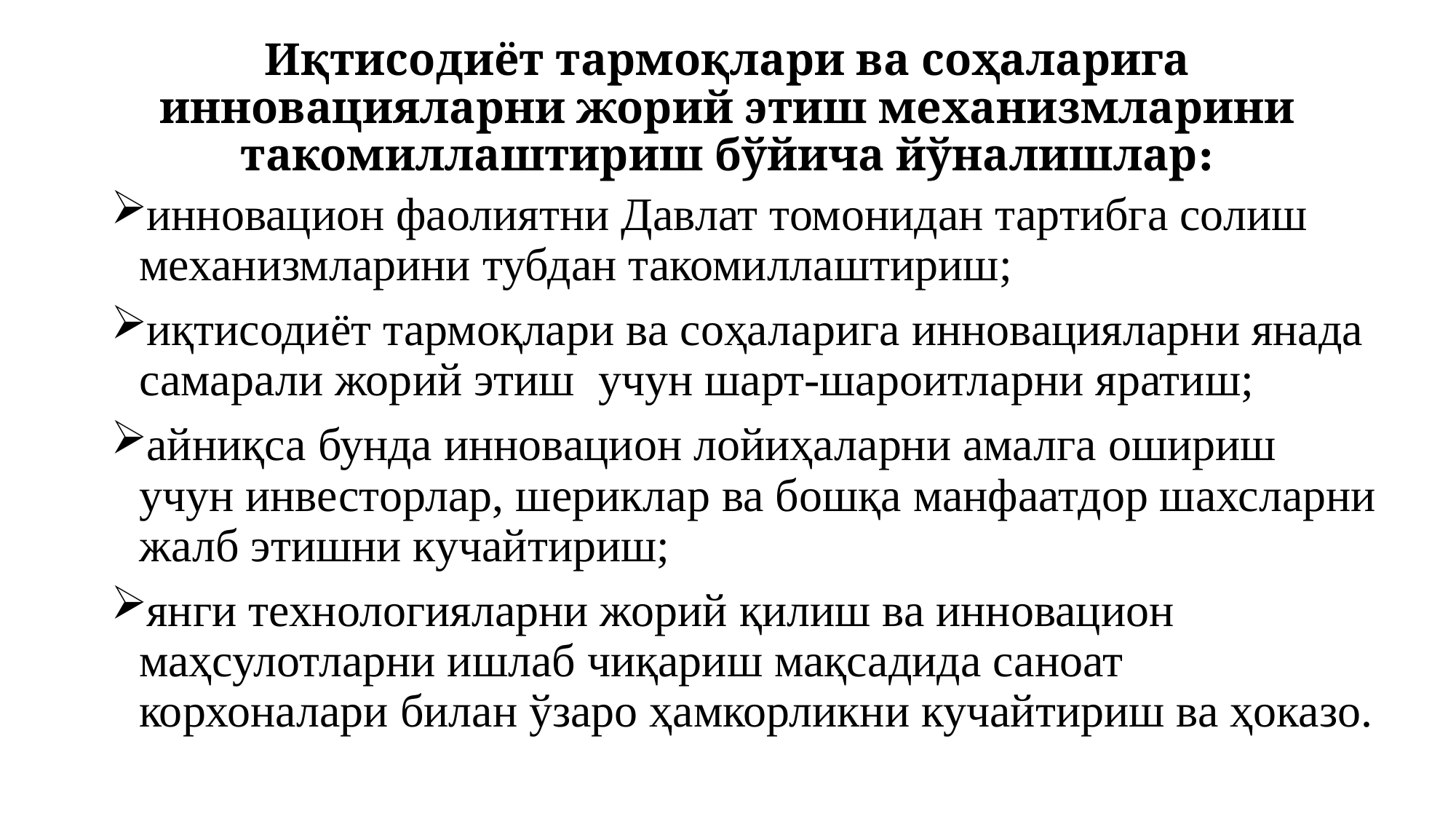

# Иқтисодиёт тармоқлари ва соҳаларига инновацияларни жорий этиш механизмларини такомиллаштириш бўйича йўналишлар:
инновацион фаолиятни Давлат томонидан тартибга солиш механизмларини тубдан такомиллаштириш;
иқтисодиёт тармоқлари ва соҳаларига инновацияларни янада самарали жорий этиш  учун шарт-шароитларни яратиш;
айниқса бунда инновацион лойиҳаларни амалга ошириш учун инвесторлар, шериклар ва бошқа манфаатдор шахсларни жалб этишни кучайтириш;
янги технологияларни жорий қилиш ва инновацион маҳсулотларни ишлаб чиқариш мақсадида саноат корхоналари билан ўзаро ҳамкорликни кучайтириш ва ҳоказо.